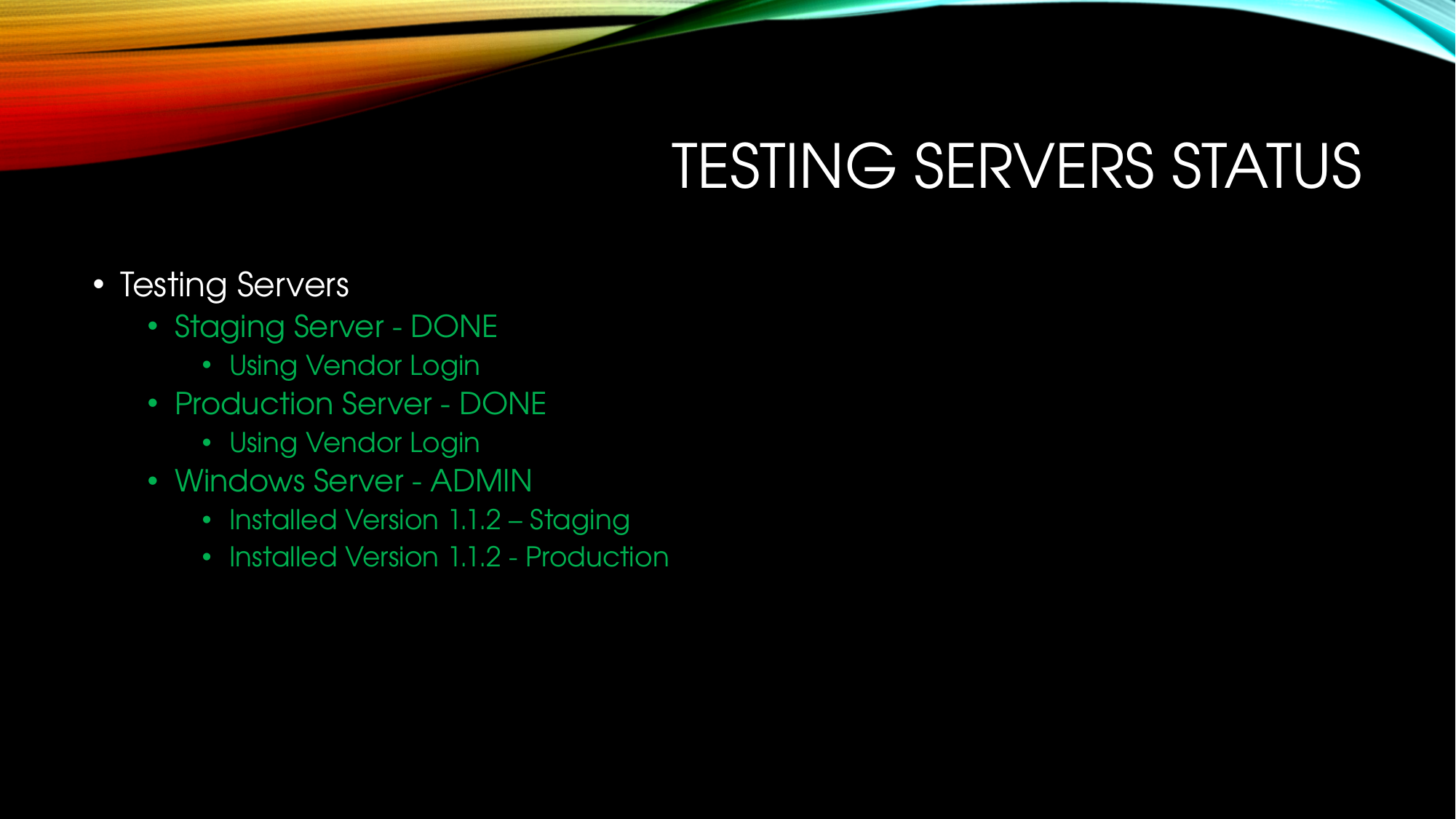

# TESTING SERVERs STATUS
Testing Servers
Staging Server - DONE
Using Vendor Login
Production Server - DONE
Using Vendor Login
Windows Server - ADMIN
Installed Version 1.1.2 – Staging
Installed Version 1.1.2 - Production